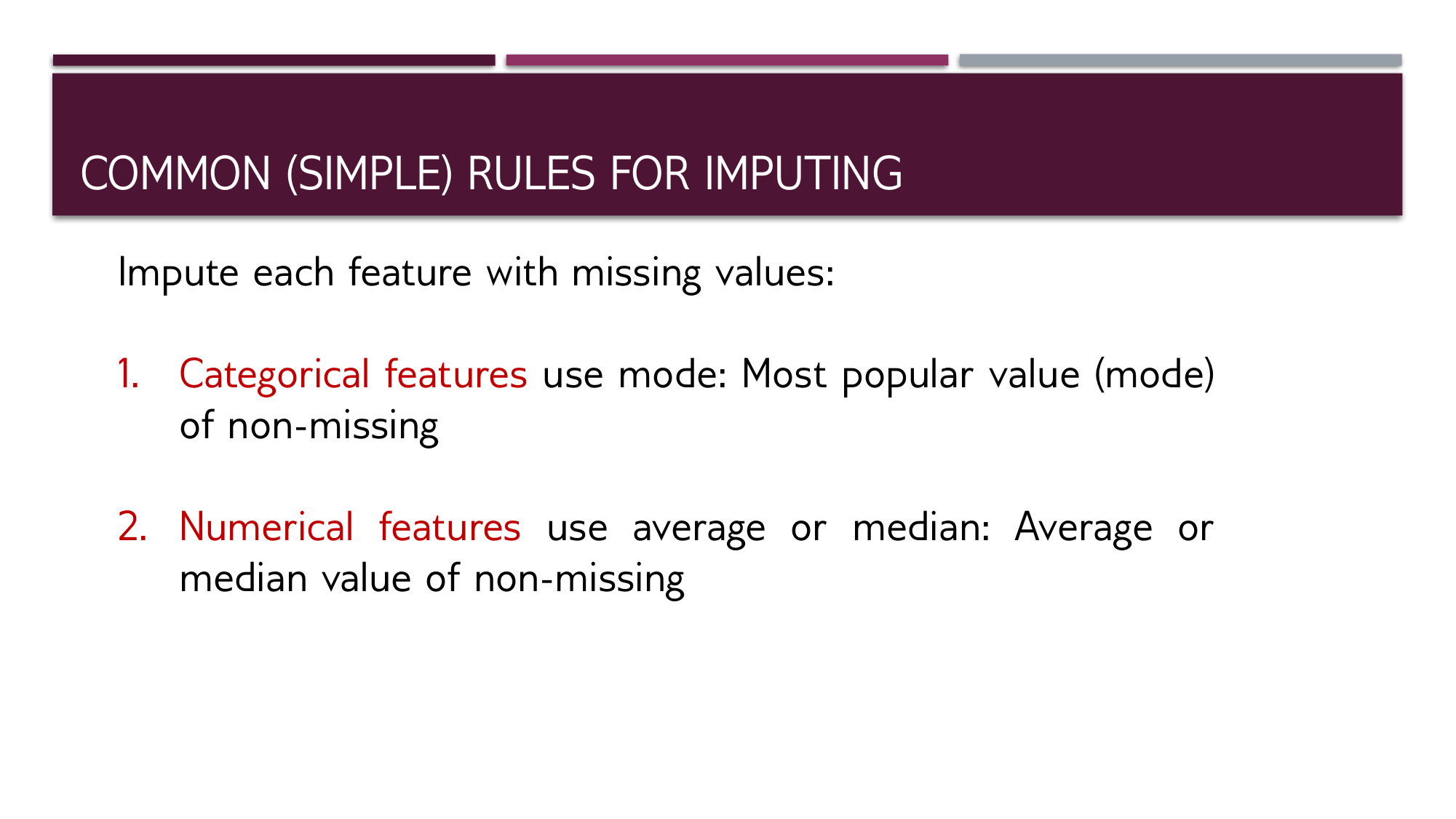

# Common (simple) rules for imputing
Impute each feature with missing values:

Categorical features use mode: Most popular value (mode) of non-missing

Numerical features use average or median: Average or median value of non-missing